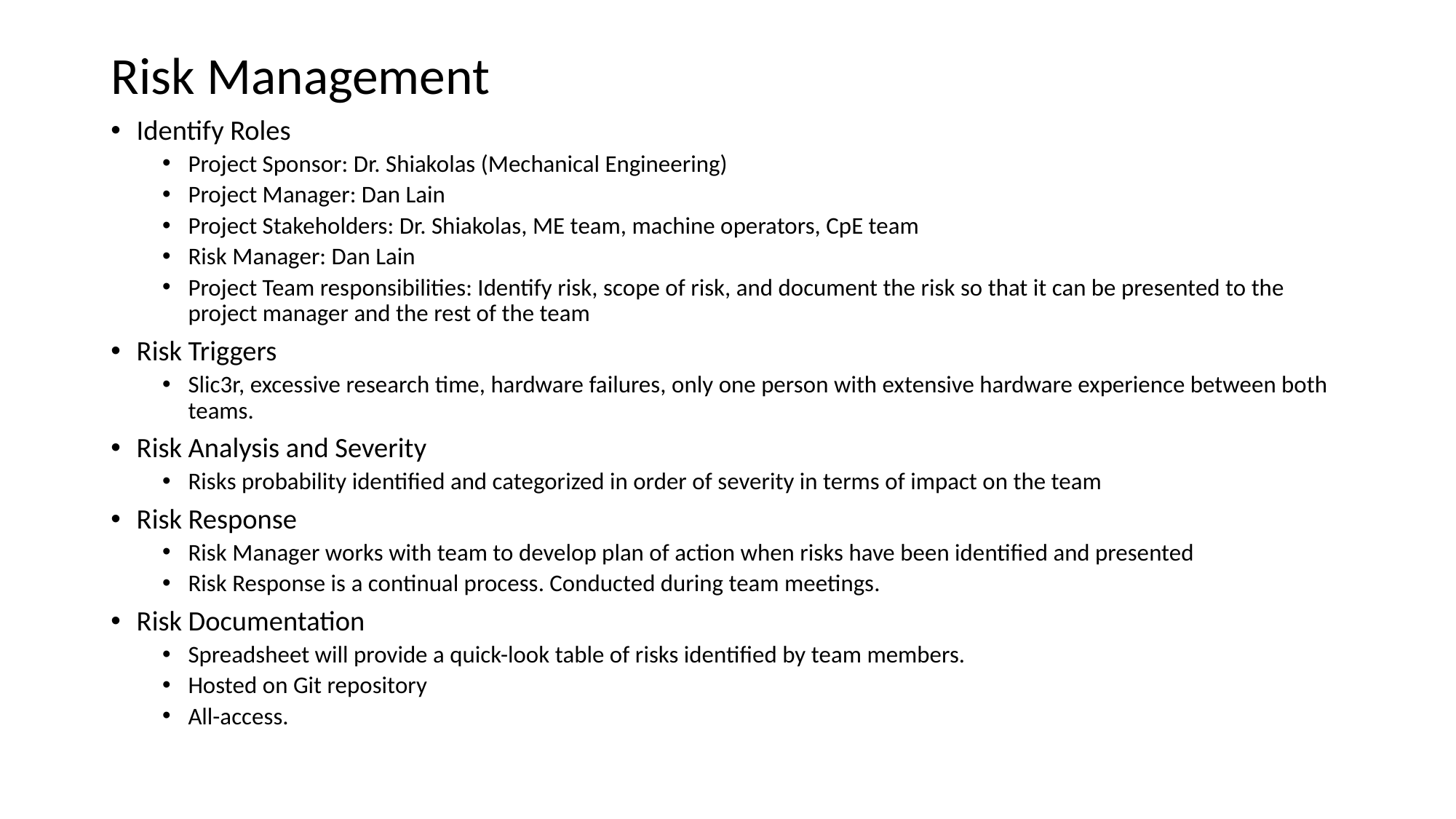

# Risk Management
Identify Roles
Project Sponsor: Dr. Shiakolas (Mechanical Engineering)
Project Manager: Dan Lain
Project Stakeholders: Dr. Shiakolas, ME team, machine operators, CpE team
Risk Manager: Dan Lain
Project Team responsibilities: Identify risk, scope of risk, and document the risk so that it can be presented to the project manager and the rest of the team
Risk Triggers
Slic3r, excessive research time, hardware failures, only one person with extensive hardware experience between both teams.
Risk Analysis and Severity
Risks probability identified and categorized in order of severity in terms of impact on the team
Risk Response
Risk Manager works with team to develop plan of action when risks have been identified and presented
Risk Response is a continual process. Conducted during team meetings.
Risk Documentation
Spreadsheet will provide a quick-look table of risks identified by team members.
Hosted on Git repository
All-access.